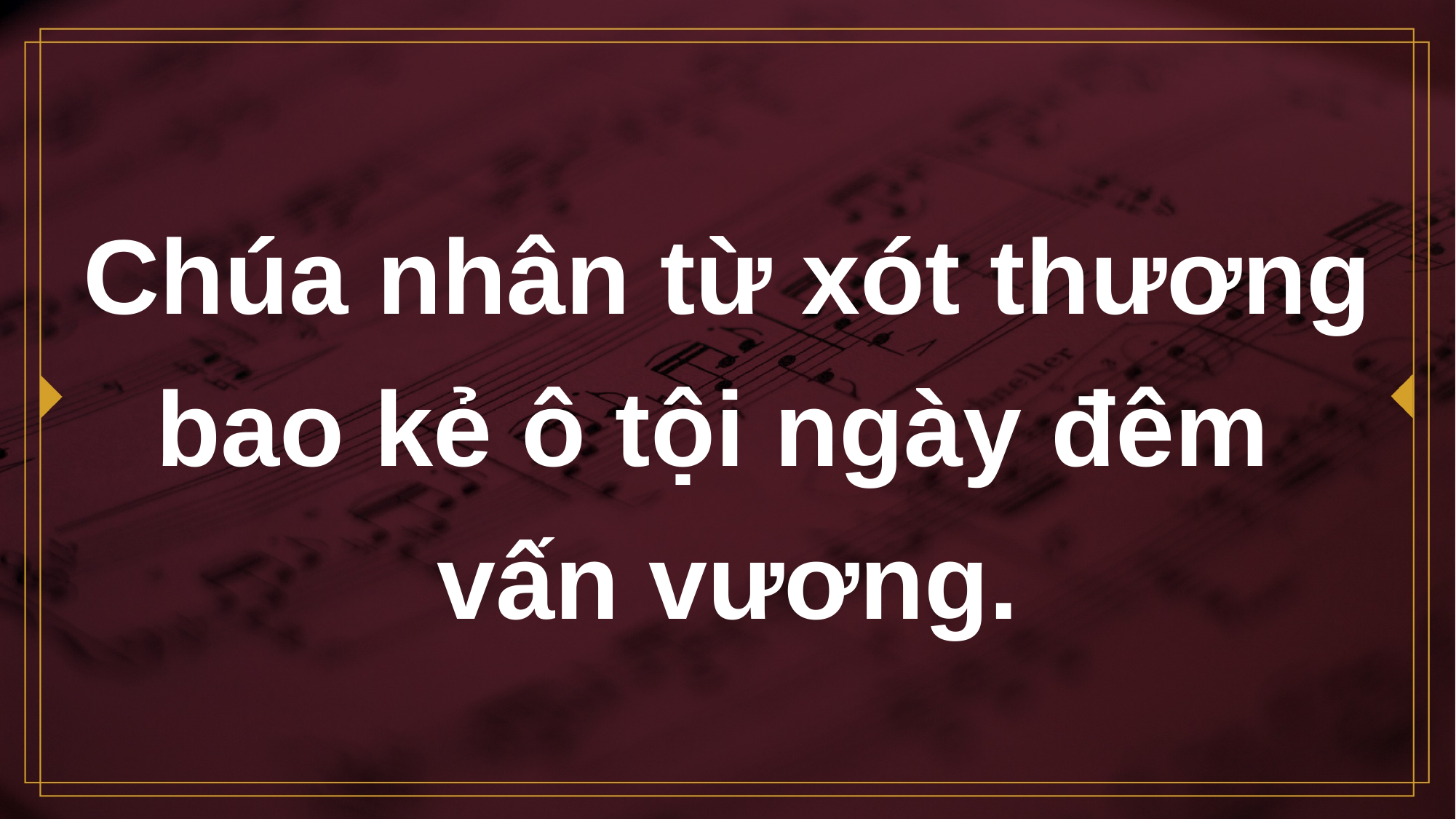

# Chúa nhân từ xót thương bao kẻ ô tội ngày đêm vấn vương.